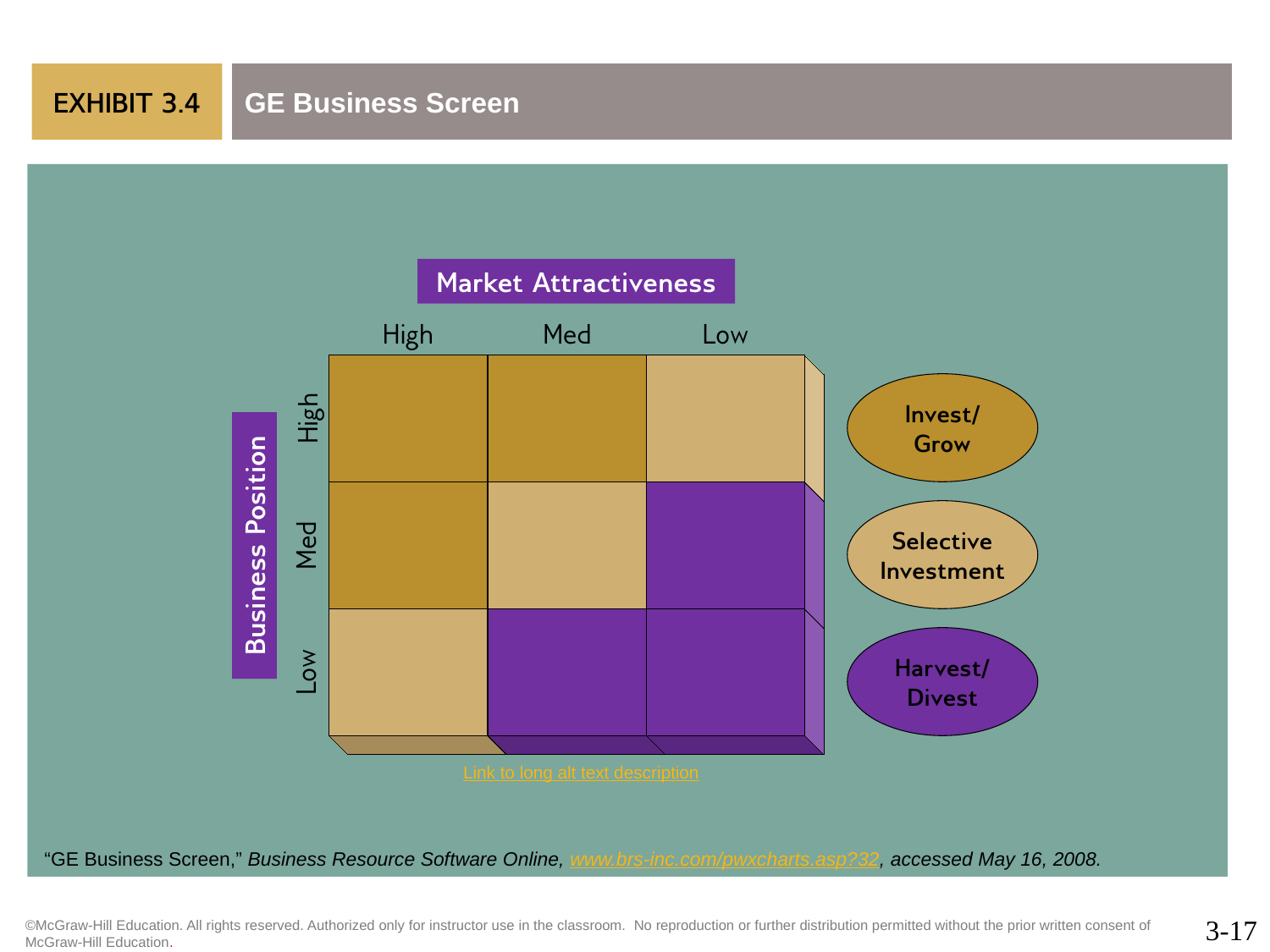

# GE Business Screen
EXHIBIT 3.4

Market Attractiveness
High
Med
Low

Invest/
Grow
High

Selective
Investment
Business Position
Med

Harvest/
Divest
Low
Link to long alt text description
“GE Business Screen,” Business Resource Software Online, www.brs-inc.com/pwxcharts.asp?32, accessed May 16, 2008.
17
3-17
©McGraw-Hill Education. All rights reserved. Authorized only for instructor use in the classroom.  No reproduction or further distribution permitted without the prior written consent of McGraw-Hill Education.